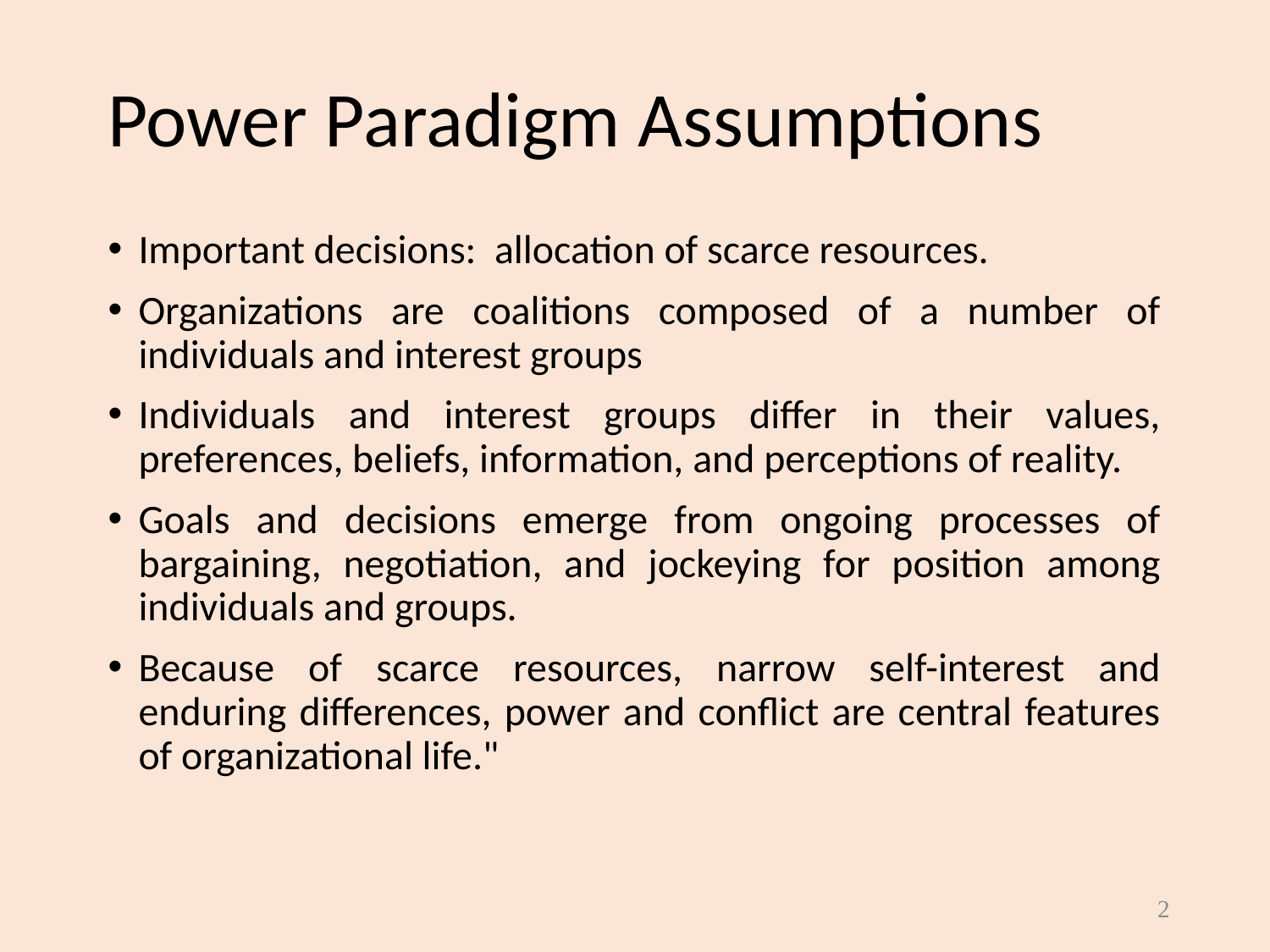

# Power Paradigm Assumptions
Important decisions:  allocation of scarce resources.
Organizations are coalitions composed of a number of individuals and interest groups
Individuals and interest groups differ in their values, preferences, beliefs, information, and perceptions of reality.
Goals and decisions emerge from ongoing processes of bargaining, negotiation, and jockeying for position among individuals and groups.
Because of scarce resources, narrow self-interest and enduring differences, power and conflict are central features of organizational life."

2